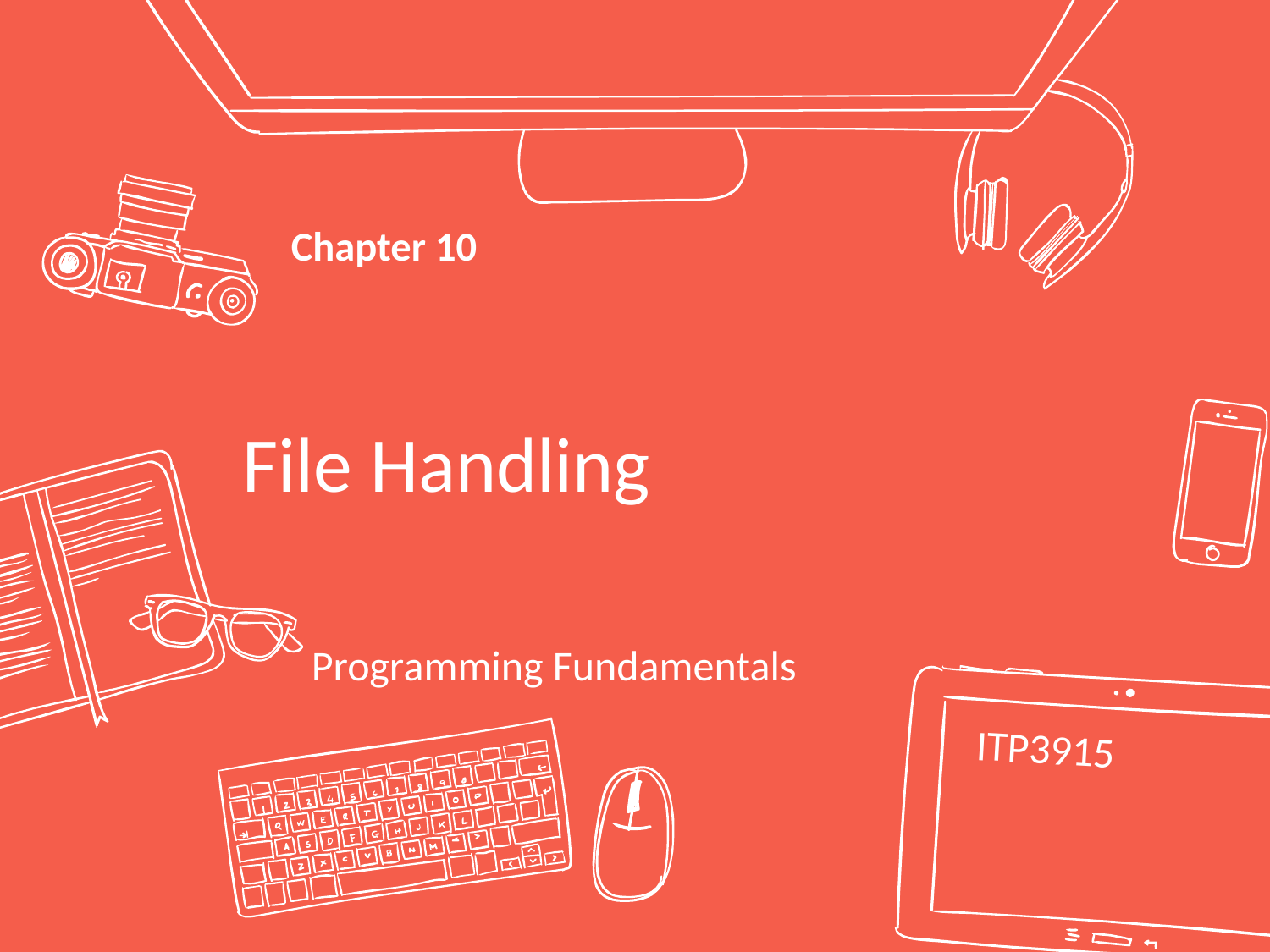

Chapter 10
# File Handling
Programming Fundamentals
ITP3915